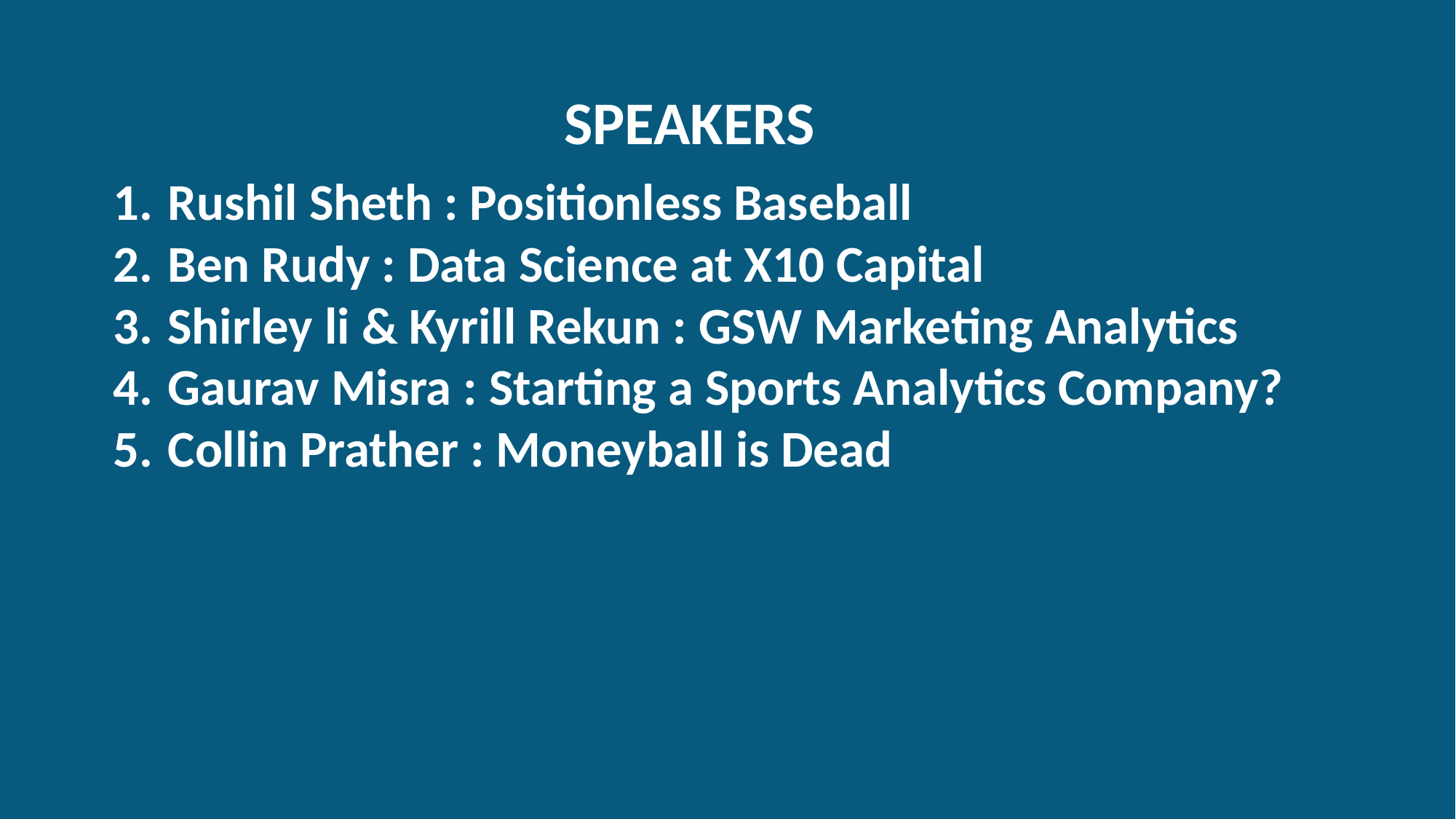

SPEAKERS
Rushil Sheth : Positionless Baseball
Ben Rudy : Data Science at X10 Capital
Shirley li & Kyrill Rekun : GSW Marketing Analytics
Gaurav Misra : Starting a Sports Analytics Company?
Collin Prather : Moneyball is Dead